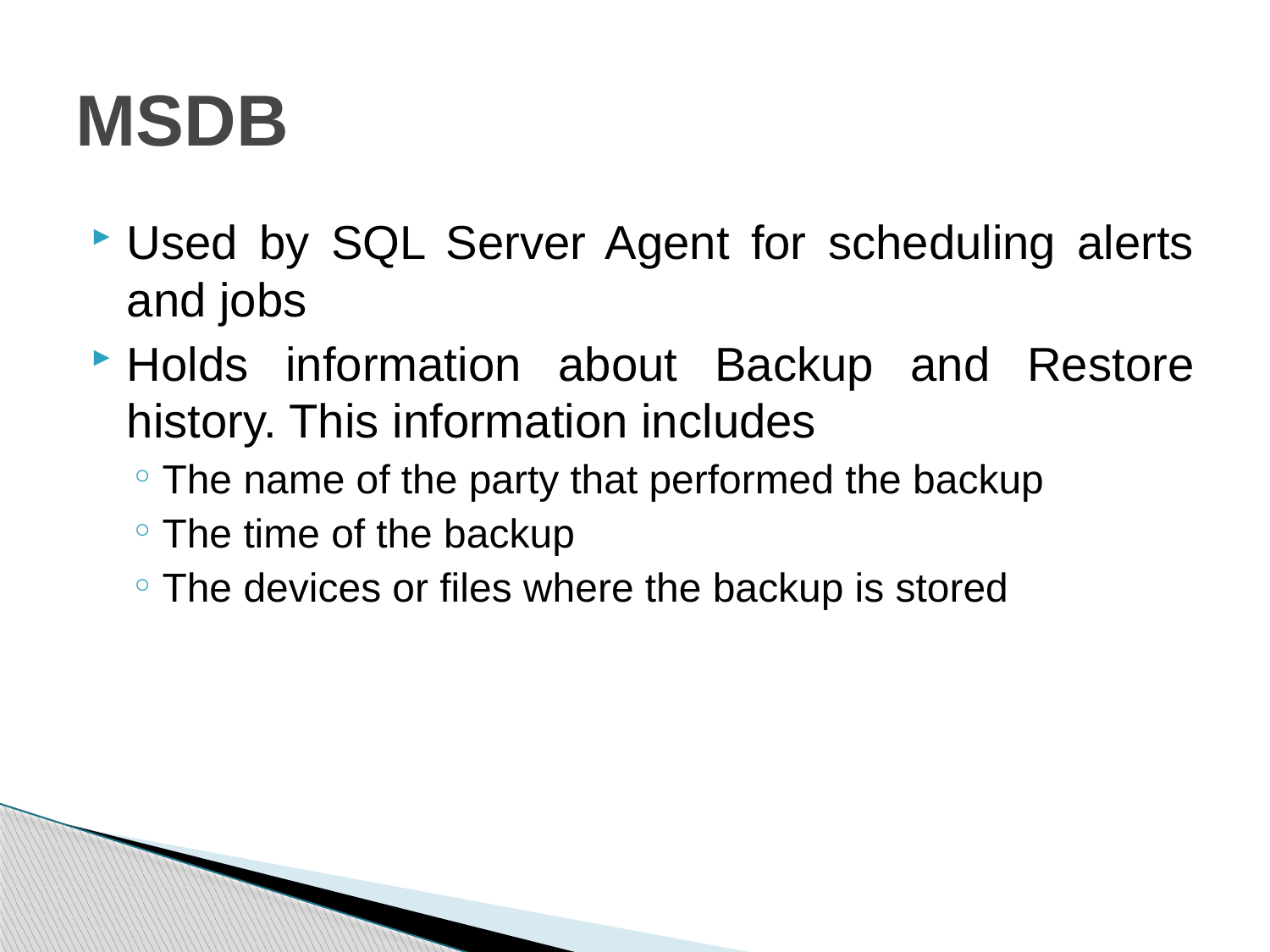

# MSDB
Used by SQL Server Agent for scheduling alerts and jobs
Holds information about Backup and Restore history. This information includes
The name of the party that performed the backup
The time of the backup
The devices or files where the backup is stored